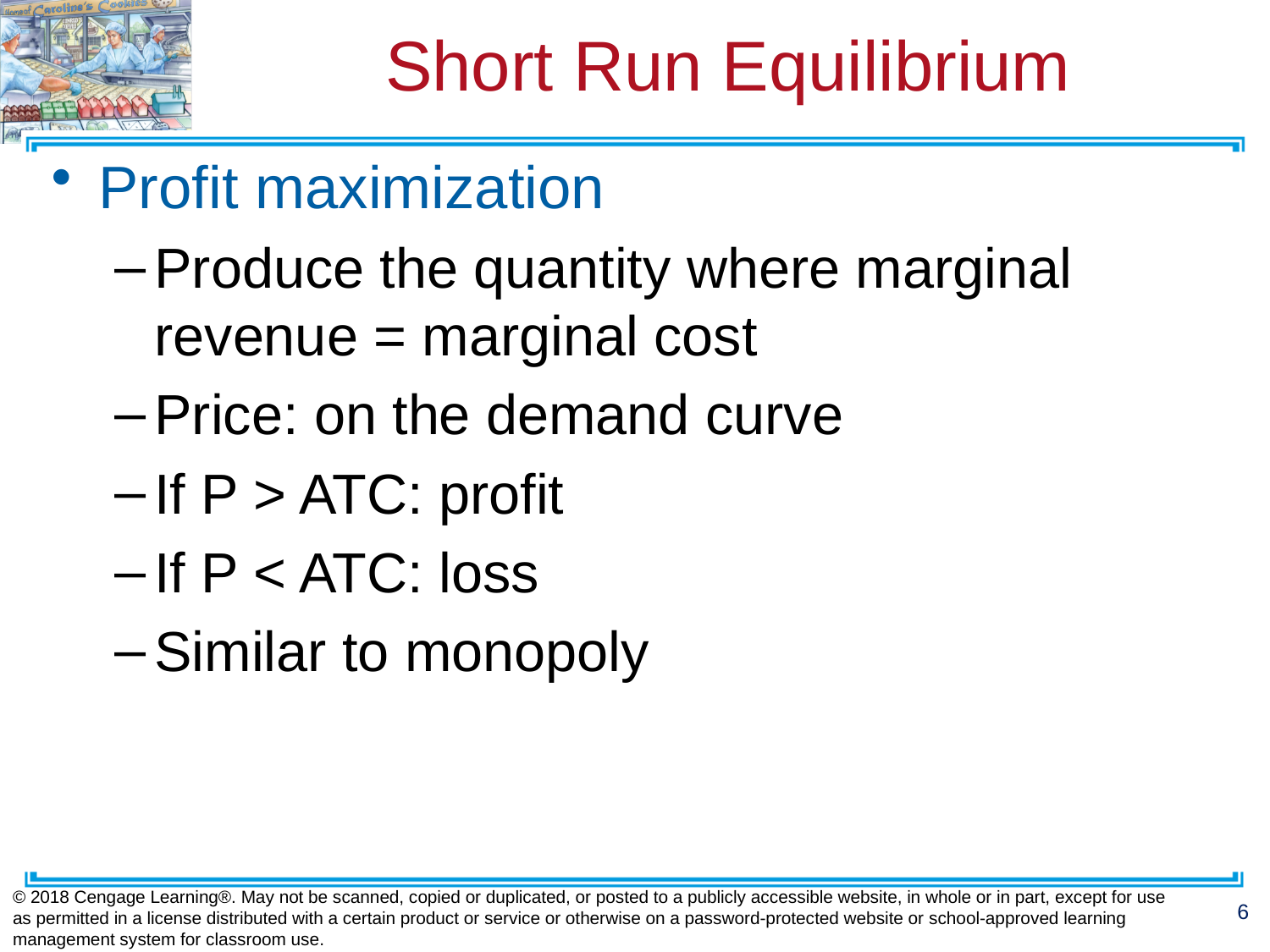

# Short Run Equilibrium
Profit maximization
Produce the quantity where marginal revenue = marginal cost
Price: on the demand curve
If P > ATC: profit
If P < ATC: loss
Similar to monopoly
© 2018 Cengage Learning®. May not be scanned, copied or duplicated, or posted to a publicly accessible website, in whole or in part, except for use as permitted in a license distributed with a certain product or service or otherwise on a password-protected website or school-approved learning management system for classroom use.
6